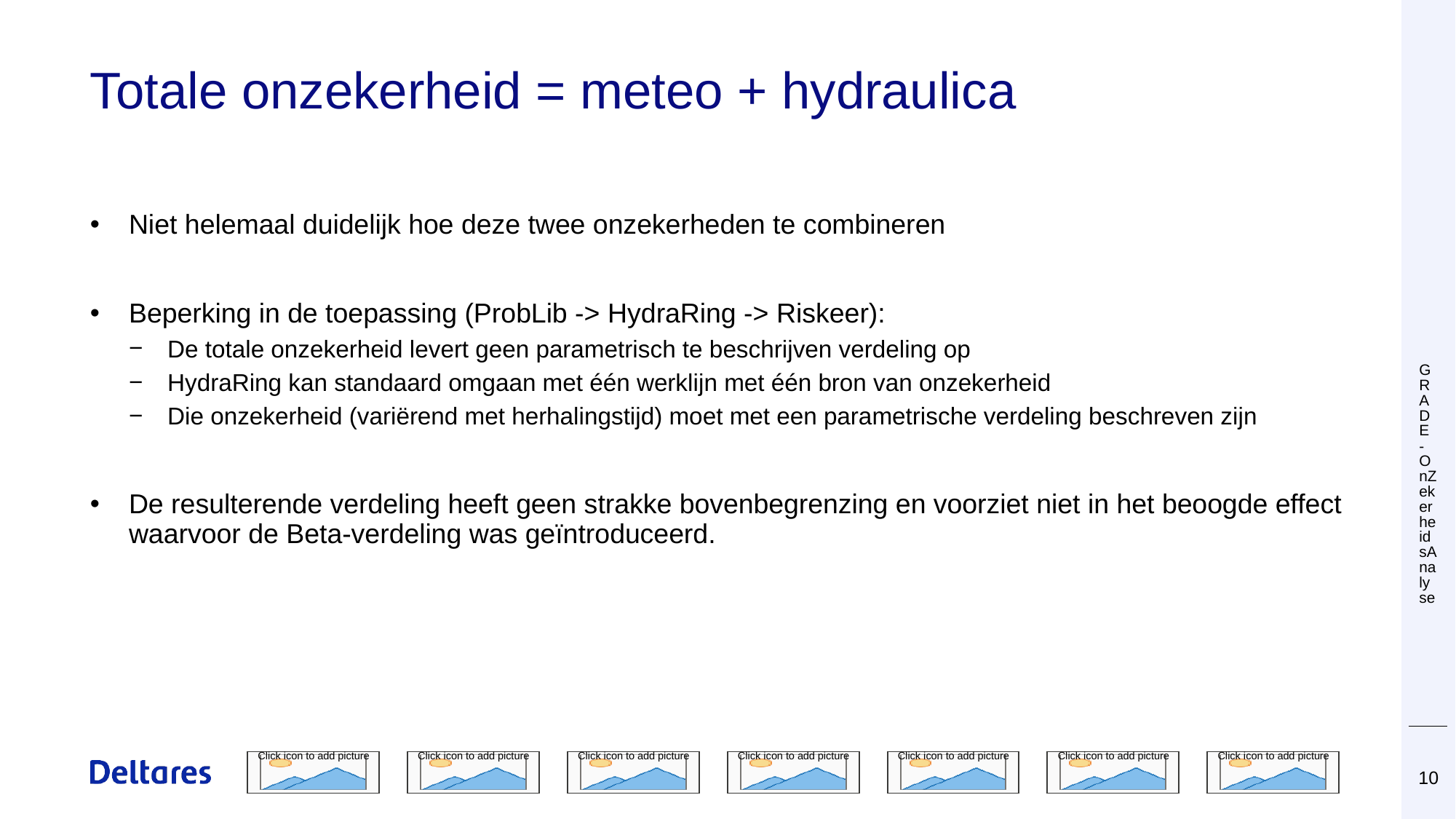

# Totale onzekerheid = meteo + hydraulica
GRADE - OnZekerheidsAnalyse
Niet helemaal duidelijk hoe deze twee onzekerheden te combineren

Beperking in de toepassing (ProbLib -> HydraRing -> Riskeer):
De totale onzekerheid levert geen parametrisch te beschrijven verdeling op
HydraRing kan standaard omgaan met één werklijn met één bron van onzekerheid
Die onzekerheid (variërend met herhalingstijd) moet met een parametrische verdeling beschreven zijn

De resulterende verdeling heeft geen strakke bovenbegrenzing en voorziet niet in het beoogde effect waarvoor de Beta-verdeling was geïntroduceerd.

October 19, 2018

10